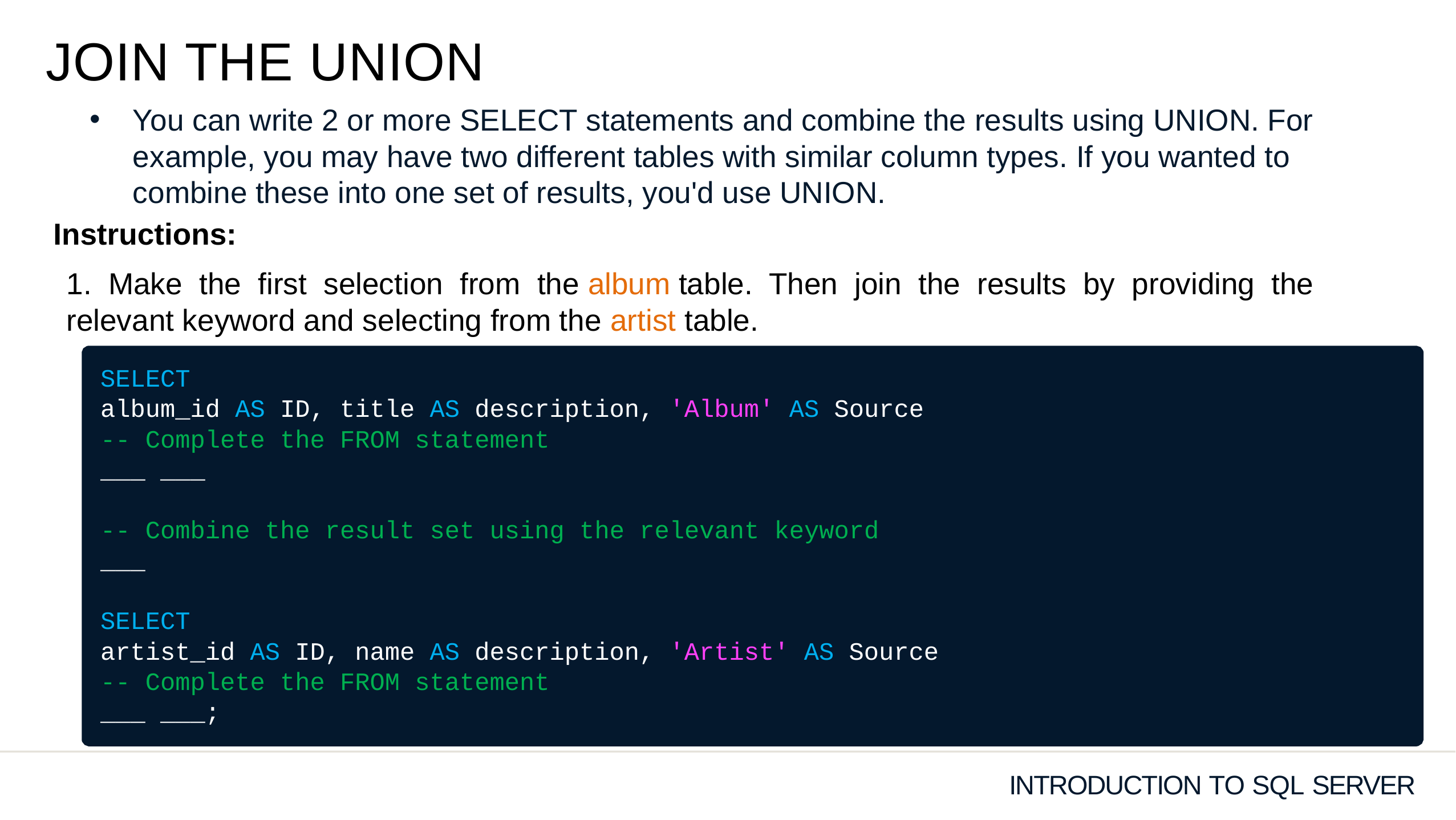

# JOIN THE UNION
You can write 2 or more SELECT statements and combine the results using UNION. For example, you may have two different tables with similar column types. If you wanted to combine these into one set of results, you'd use UNION.
Instructions:
1. Make the first selection from the album table. Then join the results by providing the relevant keyword and selecting from the artist table.

SELECT
album_id AS ID, title AS description, 'Album' AS Source
-- Complete the FROM statement
___ ___

-- Combine the result set using the relevant keyword
___

SELECT
artist_id AS ID, name AS description, 'Artist' AS Source
-- Complete the FROM statement
___ ___;
INTRODUCTION TO SQL SERVER